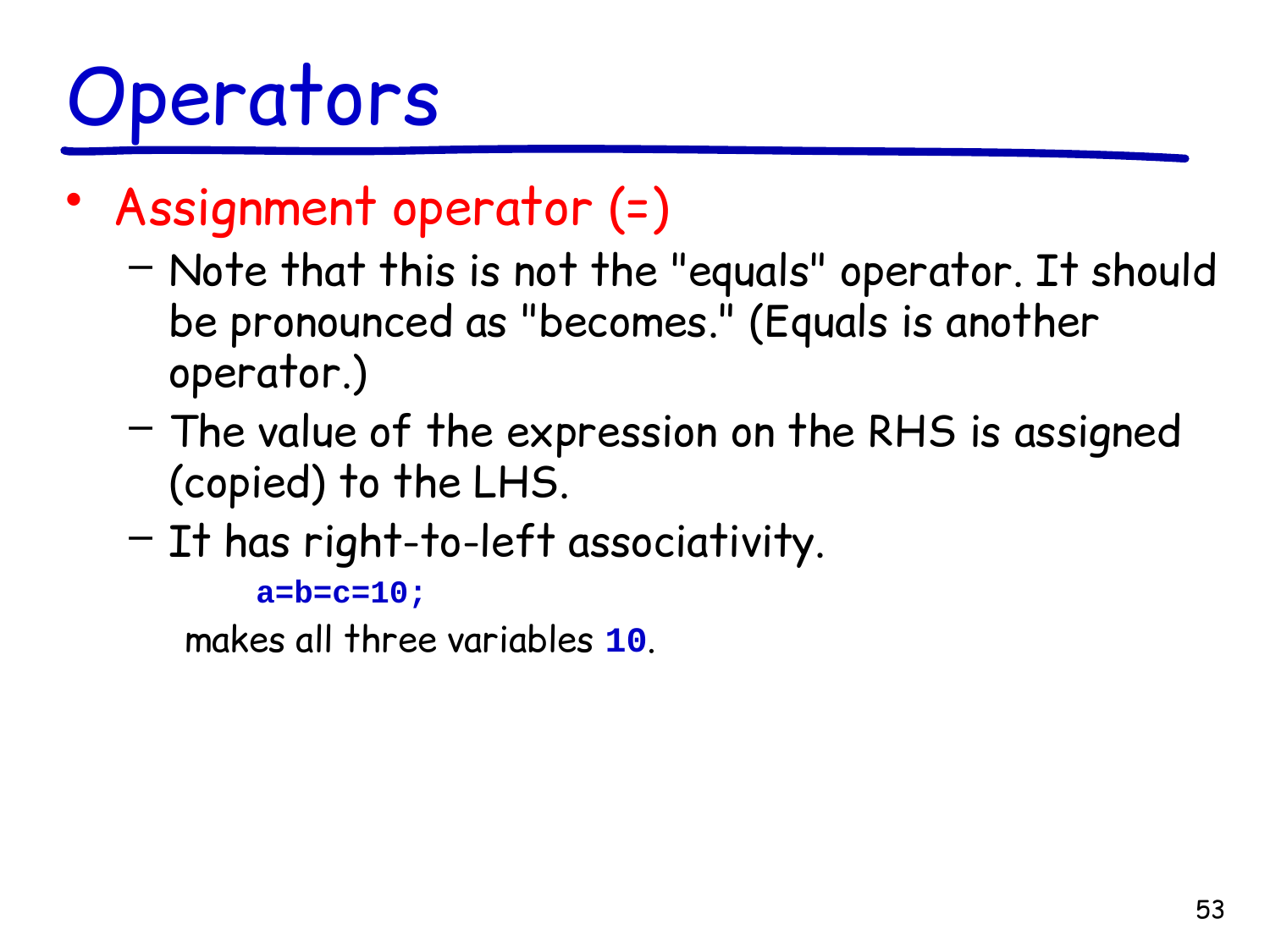

# Operators
Assignment operator (=)
Note that this is not the "equals" operator. It should be pronounced as "becomes." (Equals is another operator.)
The value of the expression on the RHS is assigned (copied) to the LHS.
It has right-to-left associativity.
a=b=c=10;
makes all three variables 10.
53